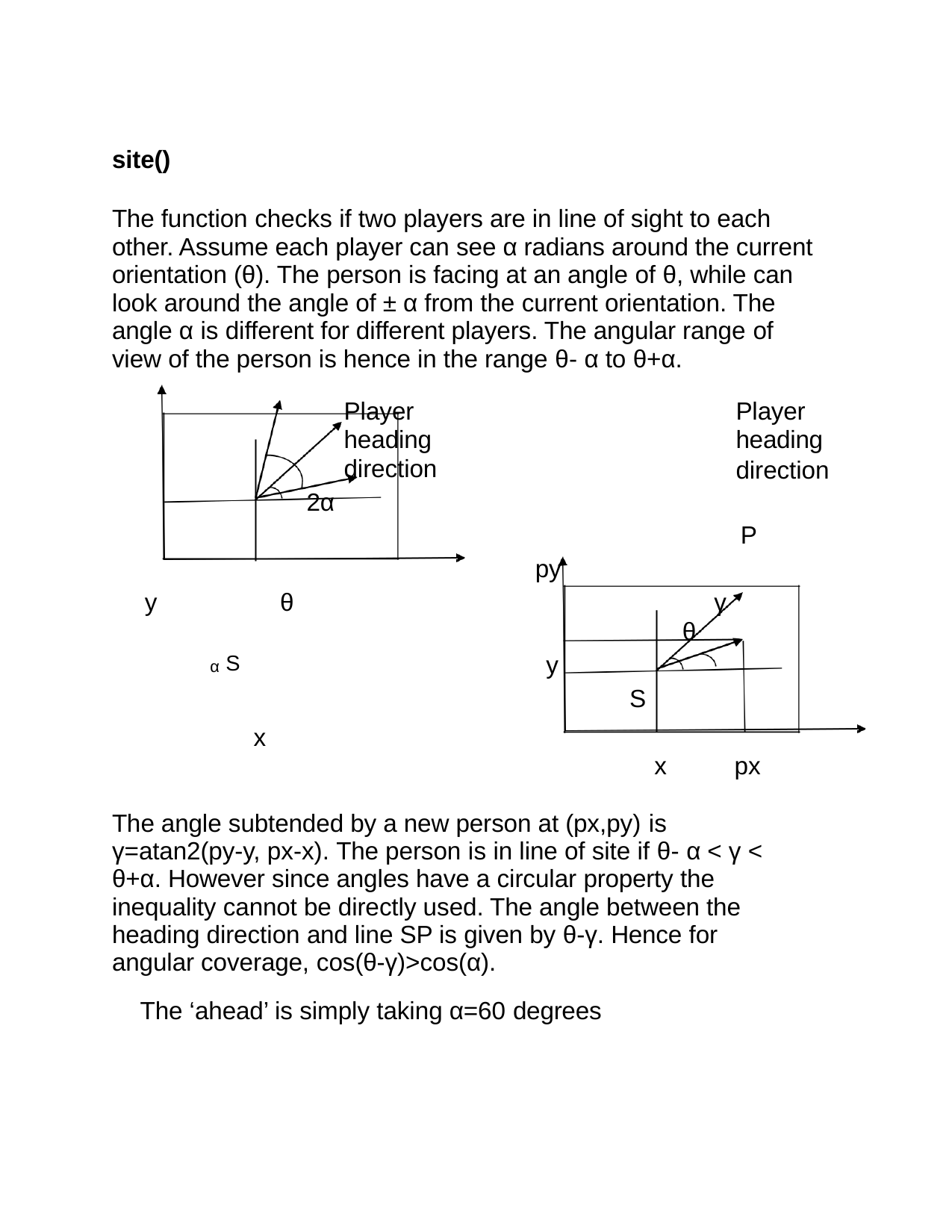

site()

The function checks if two players are in line of sight to each  other. Assume each player can see α radians around the current  orientation (θ). The person is facing at an angle of θ, while can  look around the angle of ± α from the current orientation. The  angle α is different for different players. The angular range of  view of the person is hence in the range θ- α to θ+α.

|  | Player heading | Player heading |
| --- | --- | --- |
|  | direction | direction |
|  | 2α |  |
|  |  | P |
|  | py |  |
| y | θ | γ |
|  | θ |  |
| α S | y |  |
|  | S |  |
| x |  |  |
|  | x | px |

The angle subtended by a new person at (px,py) is
γ=atan2(py-y, px-x). The person is in line of site if θ- α < γ <  θ+α. However since angles have a circular property the  inequality cannot be directly used. The angle between the  heading direction and line SP is given by θ-γ. Hence for  angular coverage, cos(θ-γ)>cos(α).
The ‘ahead’ is simply taking α=60 degrees